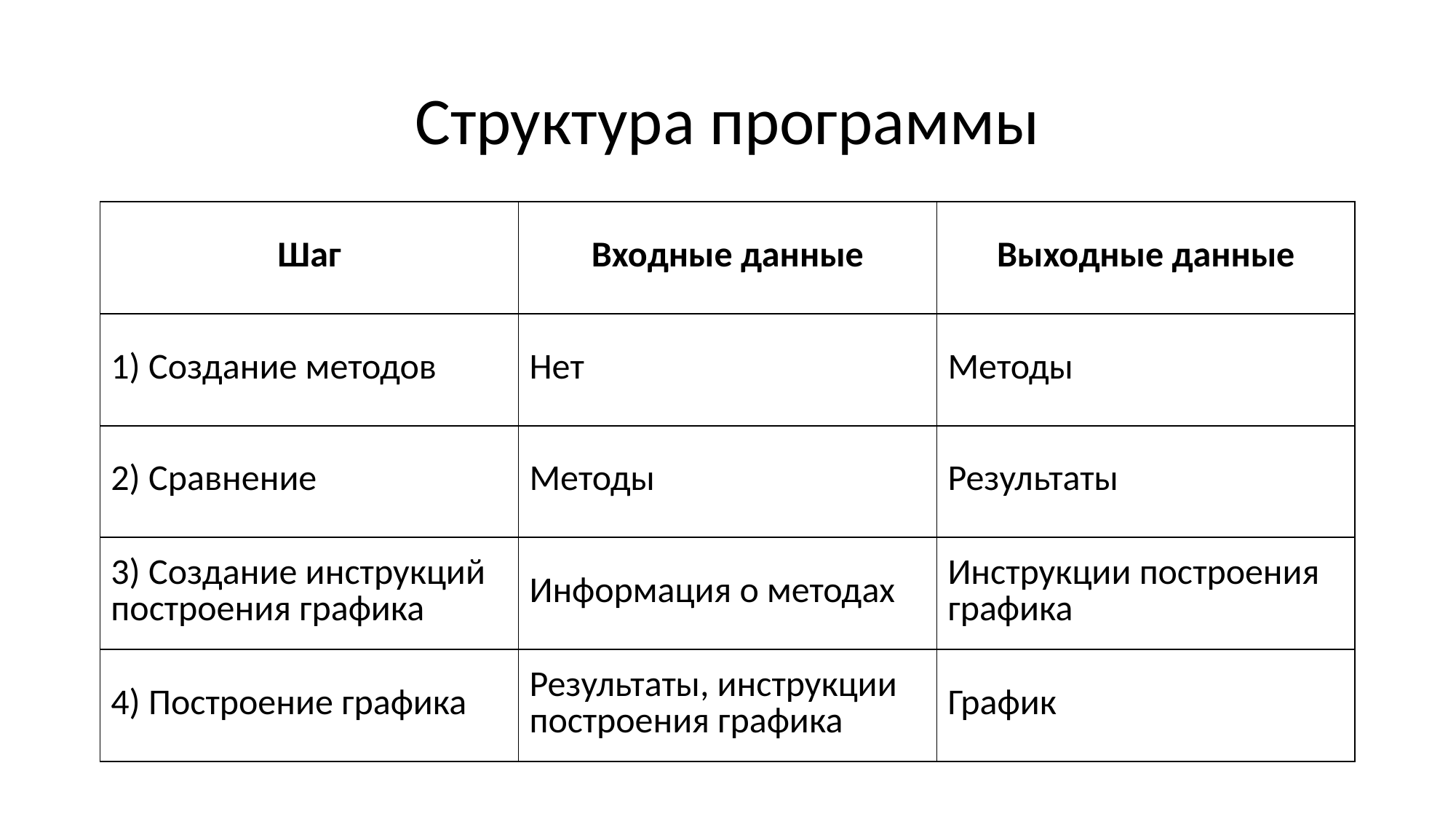

# Структура программы
| Шаг | Входные данные | Выходные данные |
| --- | --- | --- |
| 1) Создание методов | Нет | Методы |
| 2) Сравнение | Методы | Результаты |
| 3) Создание инструкций построения графика | Информация о методах | Инструкции построения графика |
| 4) Построение графика | Результаты, инструкции построения графика | График |